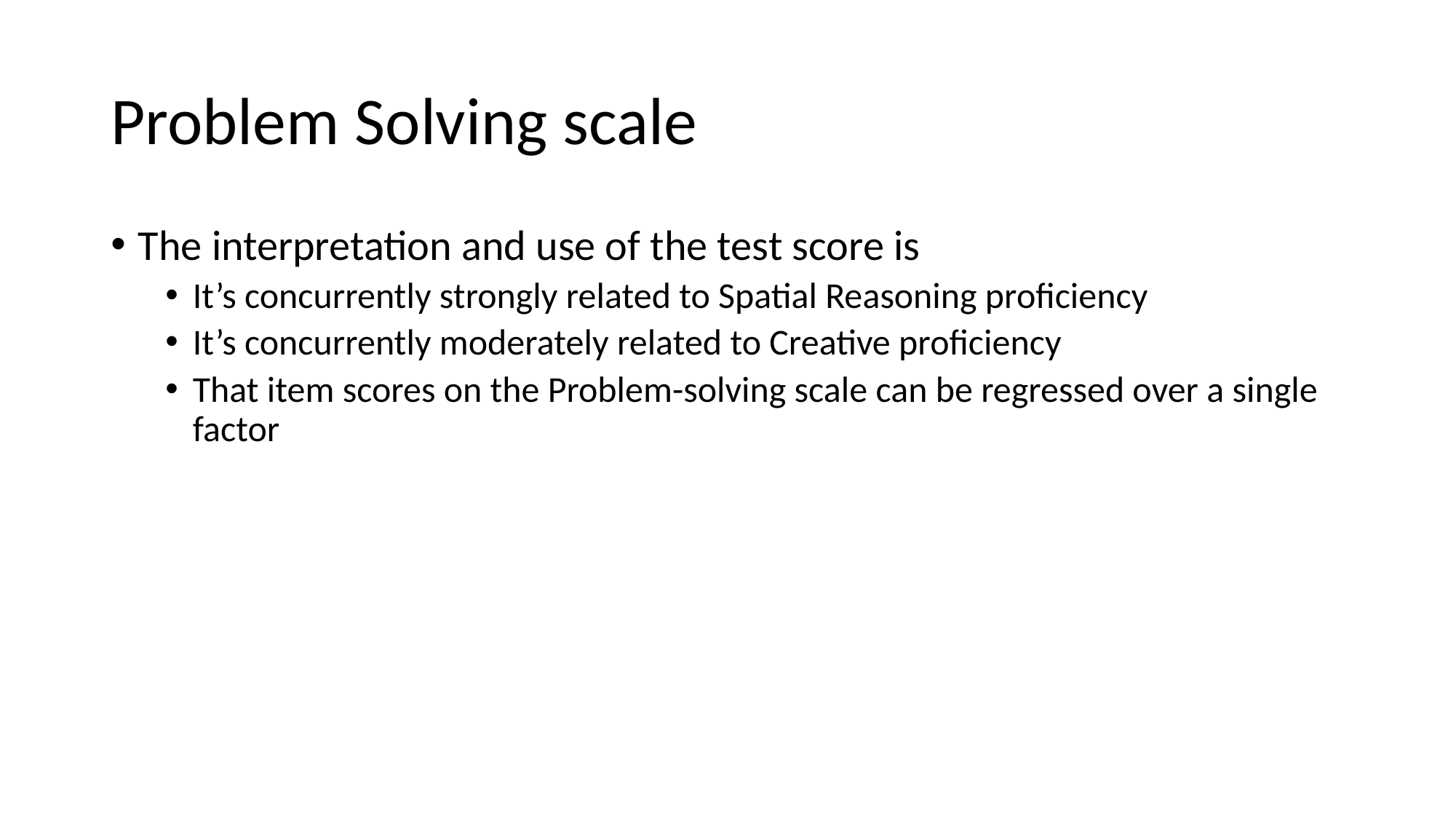

# Problem Solving scale
The interpretation and use of the test score is
It’s concurrently strongly related to Spatial Reasoning proficiency
It’s concurrently moderately related to Creative proficiency
That item scores on the Problem-solving scale can be regressed over a single factor